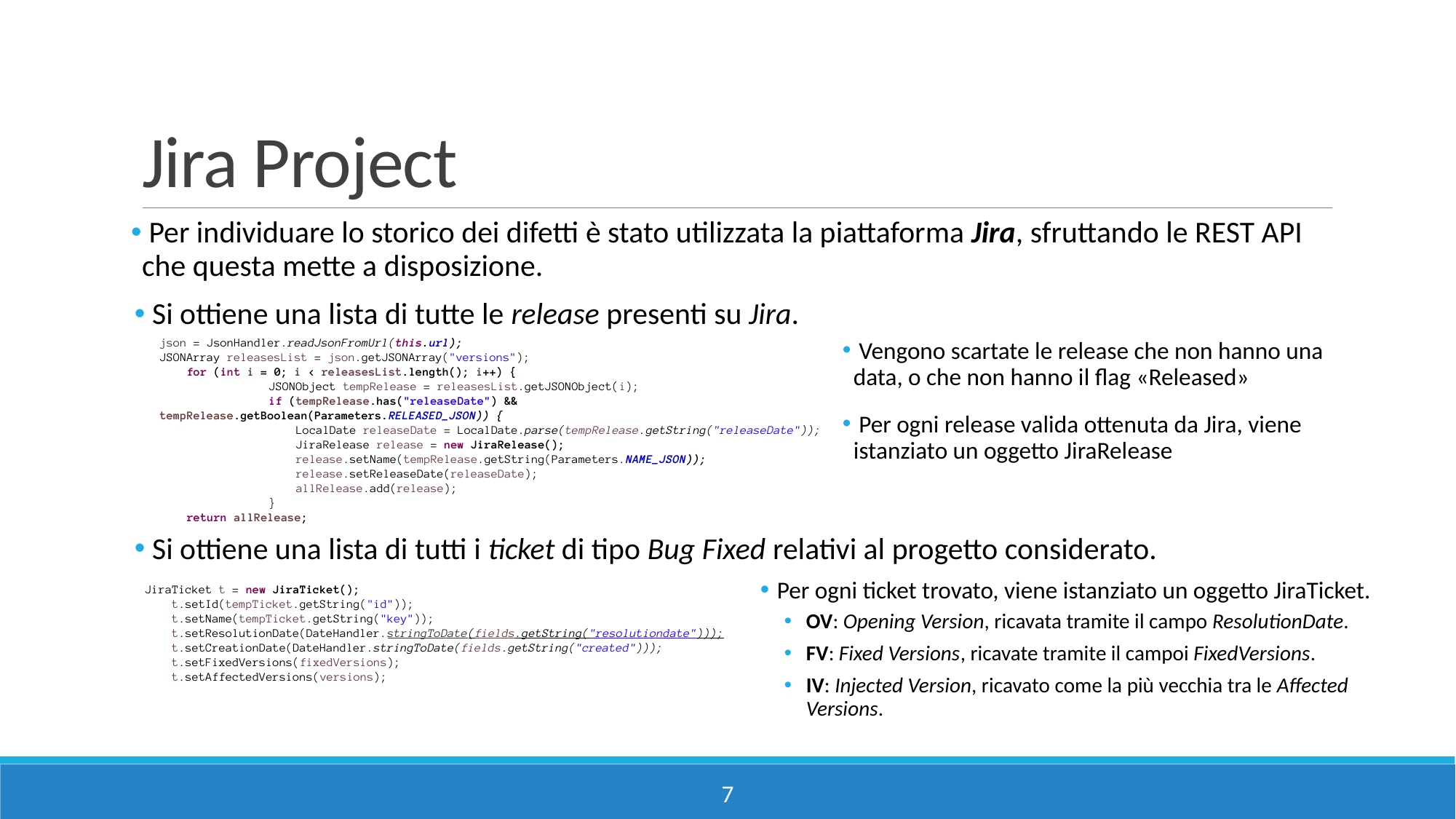

# Jira Project
 Per individuare lo storico dei difetti è stato utilizzata la piattaforma Jira, sfruttando le REST API che questa mette a disposizione.
 Si ottiene una lista di tutte le release presenti su Jira.
json = JsonHandler.readJsonFromUrl(this.url);
JSONArray releasesList = json.getJSONArray("versions");
    for (int i = 0; i < releasesList.length(); i++) {
	JSONObject tempRelease = releasesList.getJSONObject(i);
	if (tempRelease.has("releaseDate") && tempRelease.getBoolean(Parameters.RELEASED_JSON)) {
	    LocalDate releaseDate = LocalDate.parse(tempRelease.getString("releaseDate"));
	    JiraRelease release = new JiraRelease();
	    release.setName(tempRelease.getString(Parameters.NAME_JSON));
	    release.setReleaseDate(releaseDate);
	    allRelease.add(release);
	}
    return allRelease;
 Vengono scartate le release che non hanno una data, o che non hanno il flag «Released»
 Per ogni release valida ottenuta da Jira, viene istanziato un oggetto JiraRelease
 Si ottiene una lista di tutti i ticket di tipo Bug Fixed relativi al progetto considerato.
 Per ogni ticket trovato, viene istanziato un oggetto JiraTicket.
OV: Opening Version, ricavata tramite il campo ResolutionDate.
FV: Fixed Versions, ricavate tramite il campoi FixedVersions.
IV: Injected Version, ricavato come la più vecchia tra le Affected Versions.
JiraTicket t = new JiraTicket();
    t.setId(tempTicket.getString("id"));
    t.setName(tempTicket.getString("key"));
    t.setResolutionDate(DateHandler.stringToDate(fields.getString("resolutiondate")));
    t.setCreationDate(DateHandler.stringToDate(fields.getString("created")));
    t.setFixedVersions(fixedVersions);
    t.setAffectedVersions(versions);
7